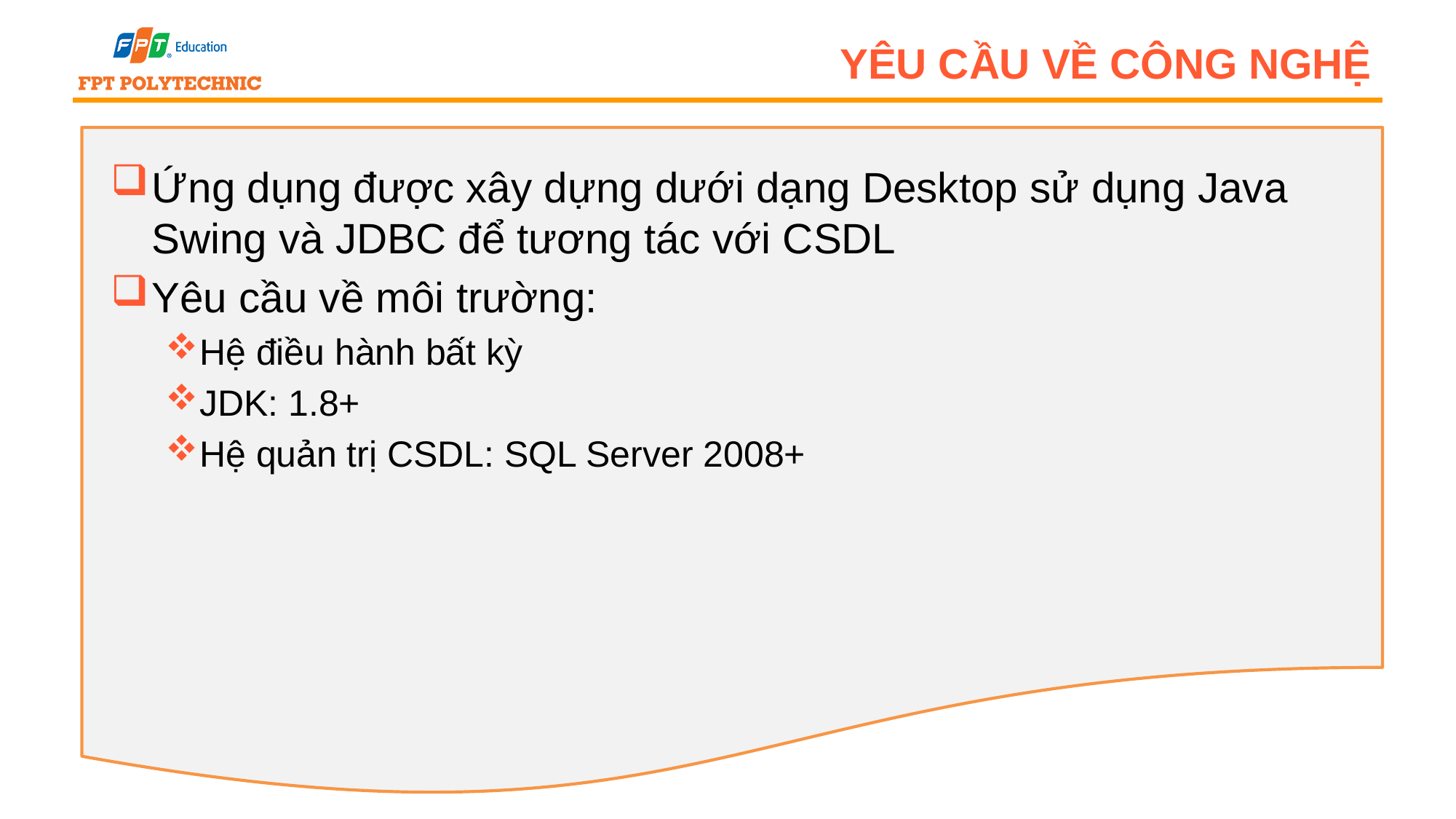

# Yêu cầu về công nghệ

Ứng dụng được xây dựng dưới dạng Desktop sử dụng Java Swing và JDBC để tương tác với CSDL
Yêu cầu về môi trường:
Hệ điều hành bất kỳ
JDK: 1.8+
Hệ quản trị CSDL: SQL Server 2008+